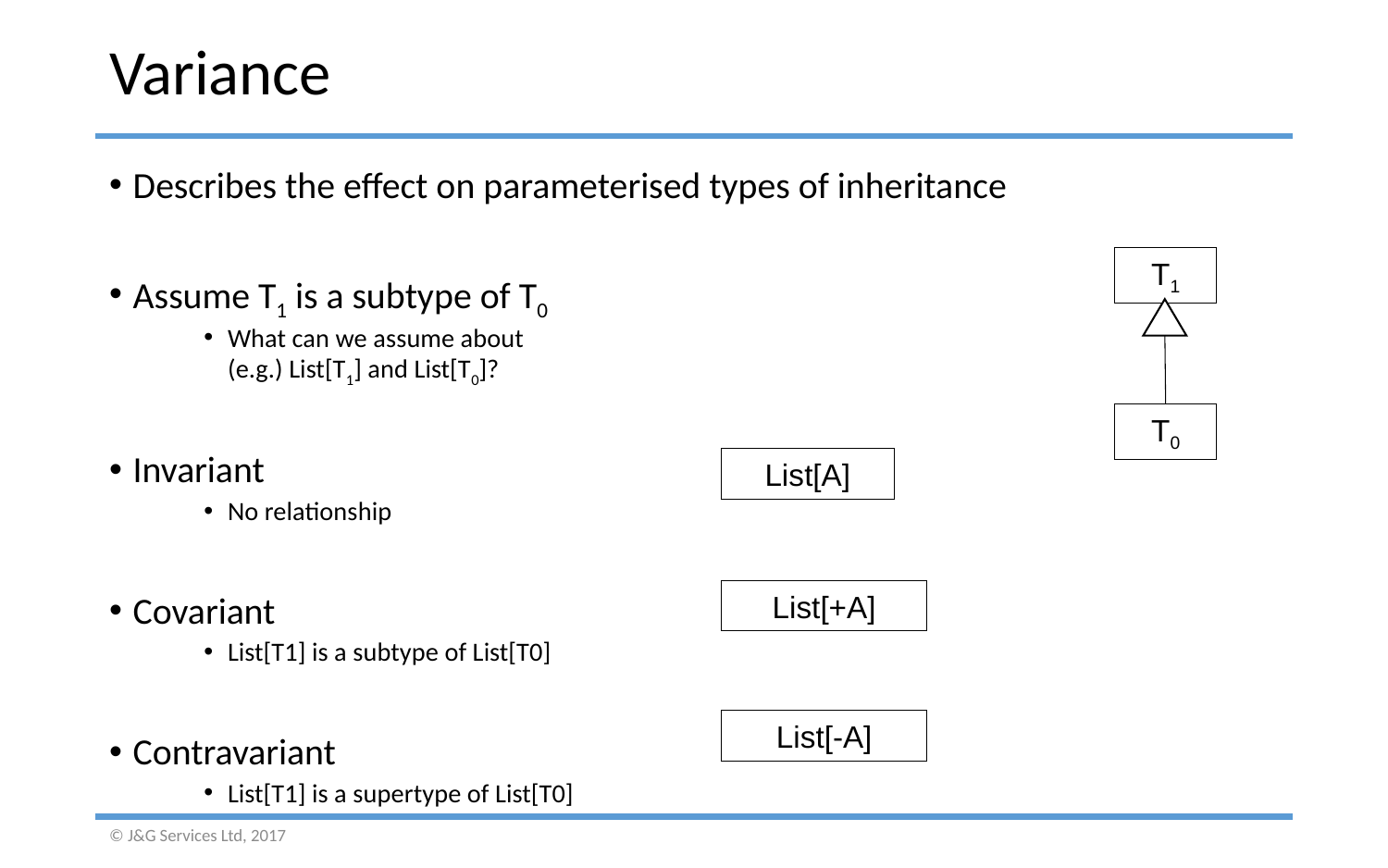

# Variance
Describes the effect on parameterised types of inheritance

Assume T1 is a subtype of T0
What can we assume about
(e.g.) List[T1] and List[T0]?

Invariant
No relationship

Covariant
List[T1] is a subtype of List[T0]

Contravariant
List[T1] is a supertype of List[T0]
T1

T0
List[A]
List[+A]
List[-A]